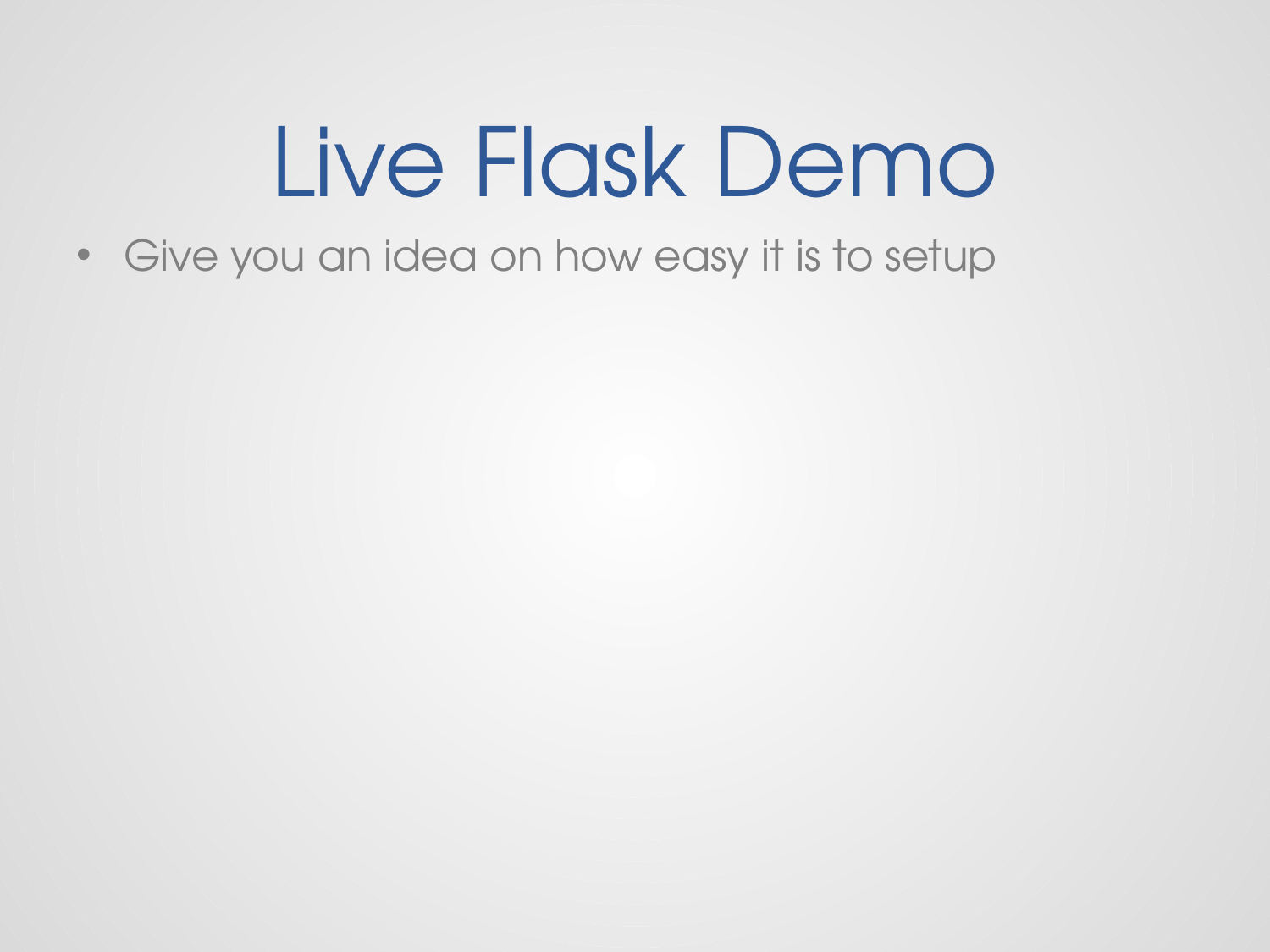

# Live Flask Demo
Give you an idea on how easy it is to setup